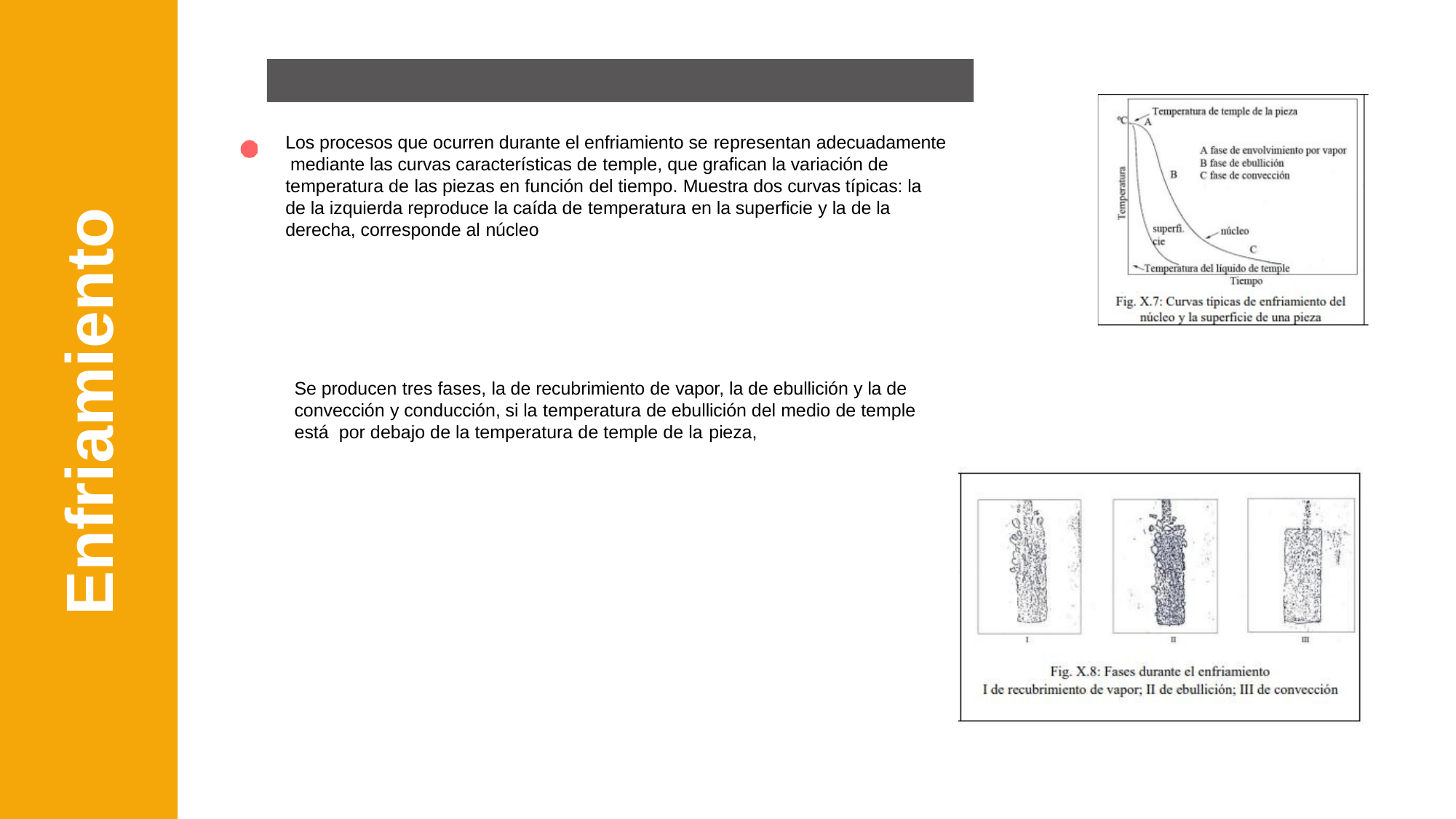

Los procesos que ocurren durante el enfriamiento se representan adecuadamente  mediante las curvas características de temple, que grafican la variación de  temperatura de las piezas en función del tiempo. Muestra dos curvas típicas: la  de la izquierda reproduce la caída de temperatura en la superficie y la de la  derecha, corresponde al núcleo

Enfriamiento
Se producen tres fases, la de recubrimiento de vapor, la de ebullición y la de  convección y conducción, si la temperatura de ebullición del medio de temple está  por debajo de la temperatura de temple de la pieza,